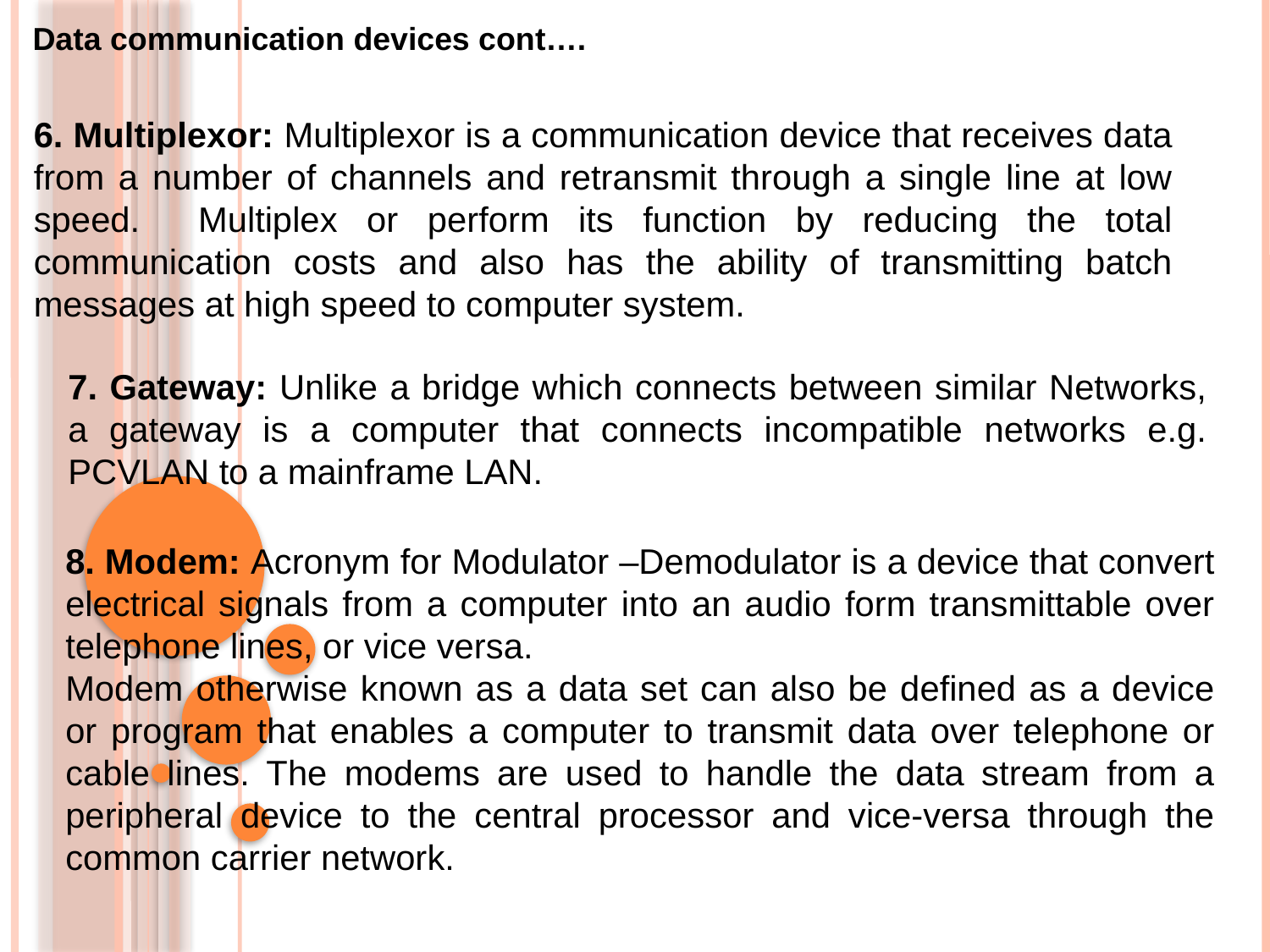

Data communication devices cont….
6. Multiplexor: Multiplexor is a communication device that receives data from a number of channels and retransmit through a single line at low speed.  Multiplex or perform its function by reducing the total communication costs and also has the ability of transmitting batch messages at high speed to computer system.
7. Gateway: Unlike a bridge which connects between similar Networks, a gateway is a computer that connects incompatible networks e.g. PCVLAN to a mainframe LAN.
8. Modem: Acronym for Modulator –Demodulator is a device that convert electrical signals from a computer into an audio form transmittable over telephone lines, or vice versa.
Modem otherwise known as a data set can also be defined as a device or program that enables a computer to transmit data over telephone or cable lines. The modems are used to handle the data stream from a peripheral device to the central processor and vice-versa through the common carrier network.